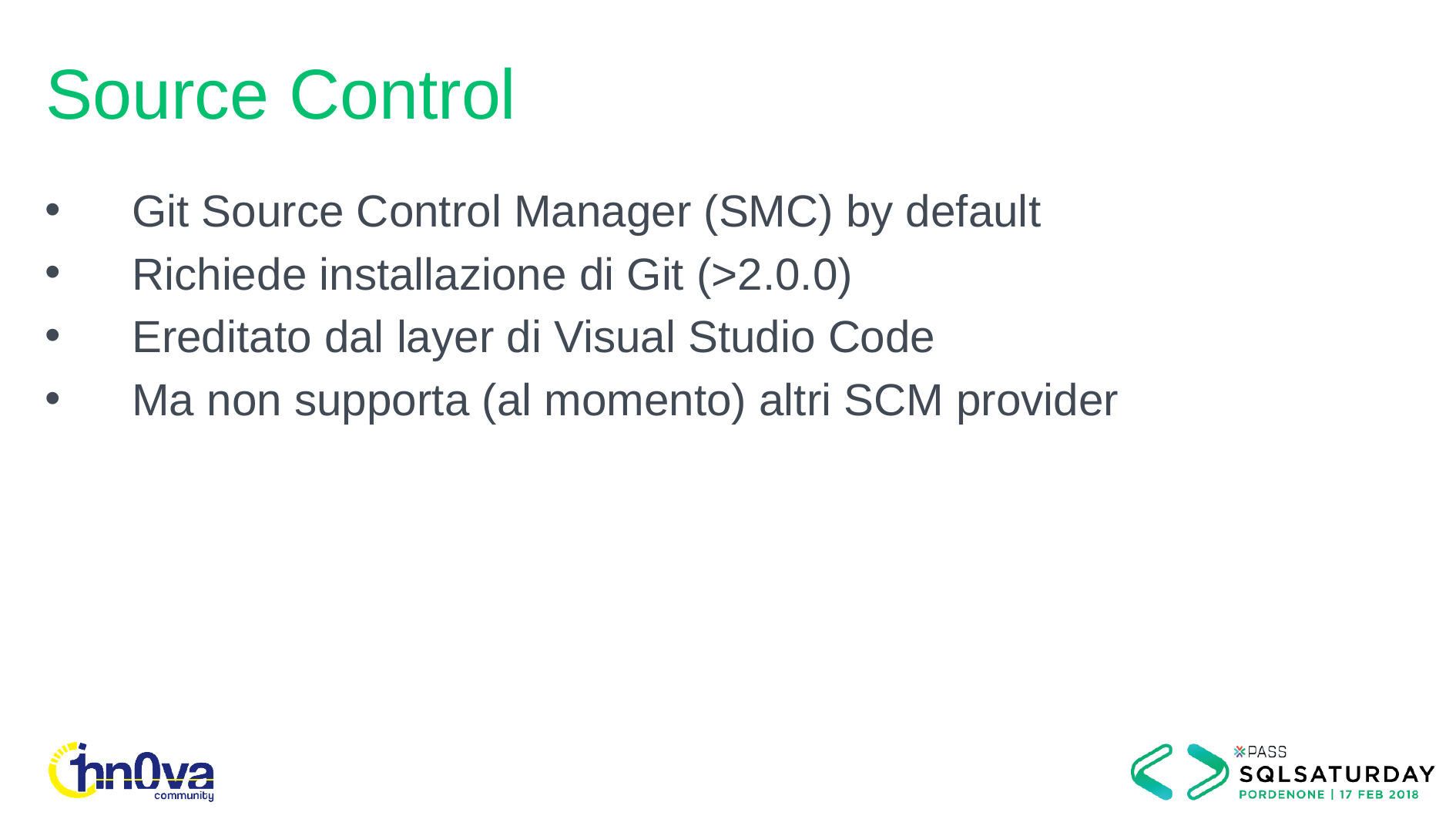

# Source Control
Git Source Control Manager (SMC) by default
Richiede installazione di Git (>2.0.0)
Ereditato dal layer di Visual Studio Code
Ma non supporta (al momento) altri SCM provider